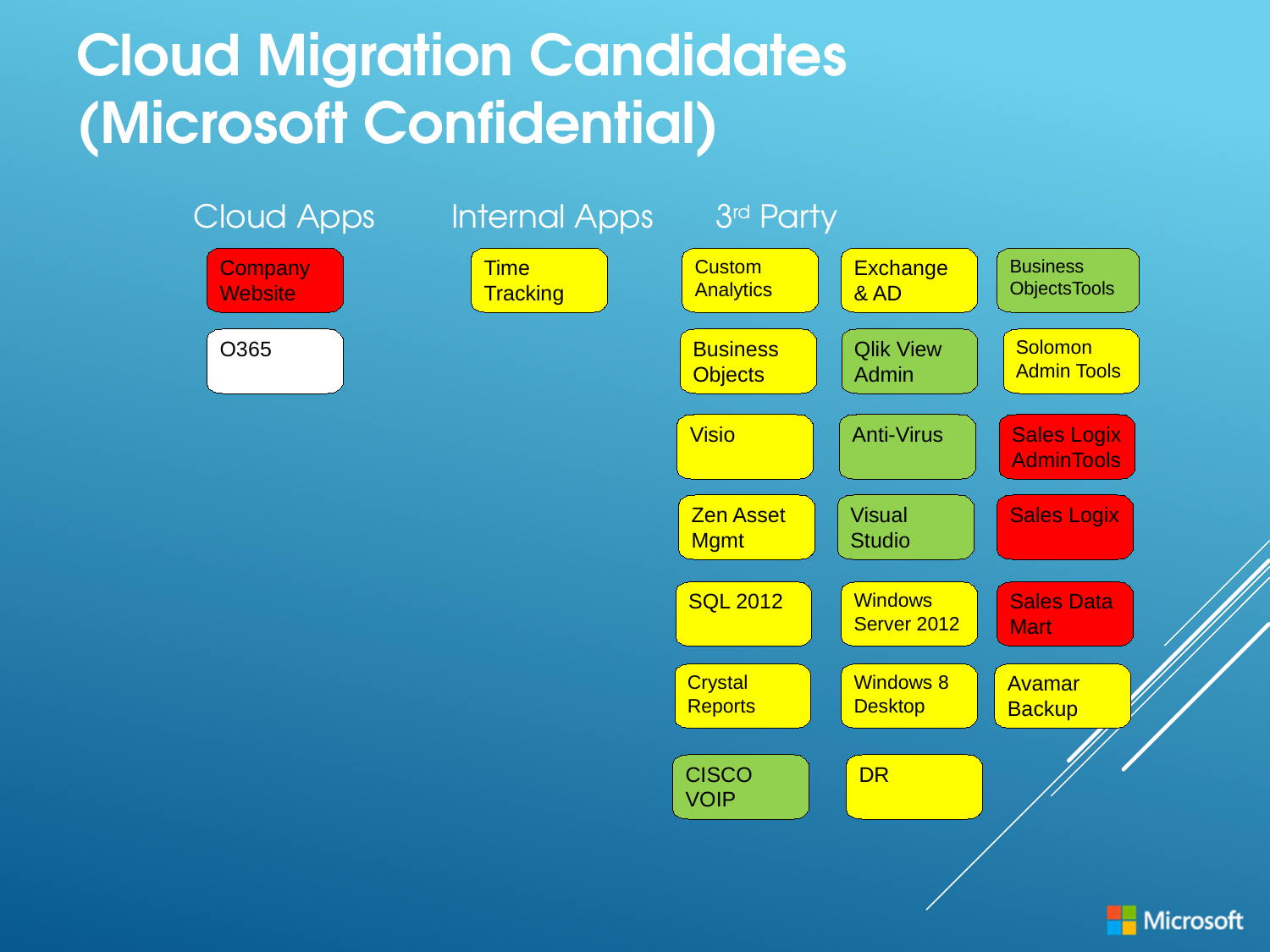

Cloud Migration Candidates
(Microsoft Confidential)

Cloud Apps
Internal Apps
3rd Party

Company Website
Time Tracking
Custom Analytics
Exchange & AD
Business ObjectsTools
O365
Business Objects
Qlik View Admin
Solomon Admin Tools
Visio
Anti-Virus
Sales Logix AdminTools
Zen Asset Mgmt
Visual Studio
Sales Logix
SQL 2012
Windows Server 2012
Sales Data Mart
Crystal Reports
Windows 8 Desktop
Avamar Backup
CISCO VOIP
DR